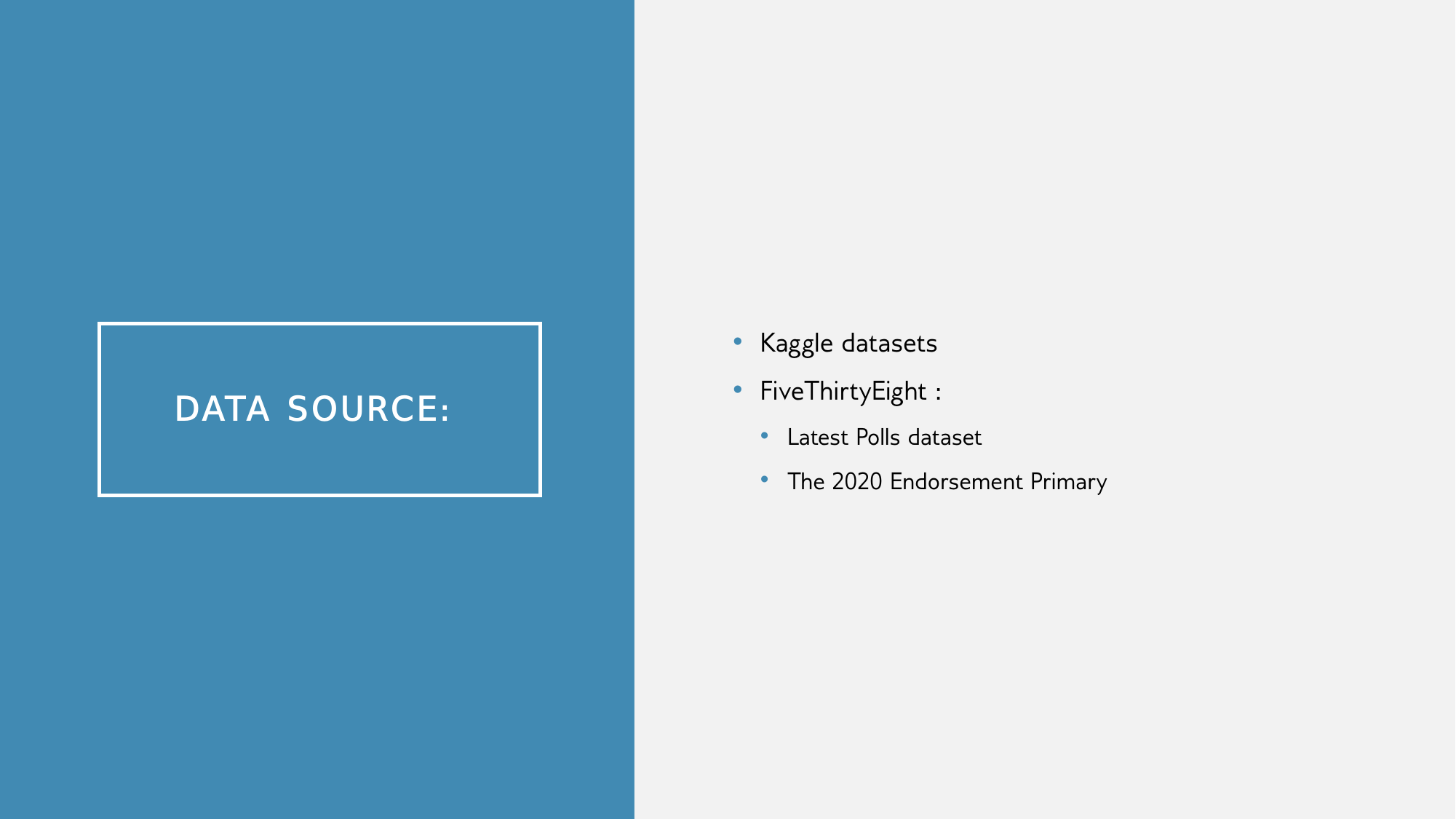

Kaggle datasets
FiveThirtyEight :
Latest Polls dataset
The 2020 Endorsement Primary
# Data Source: